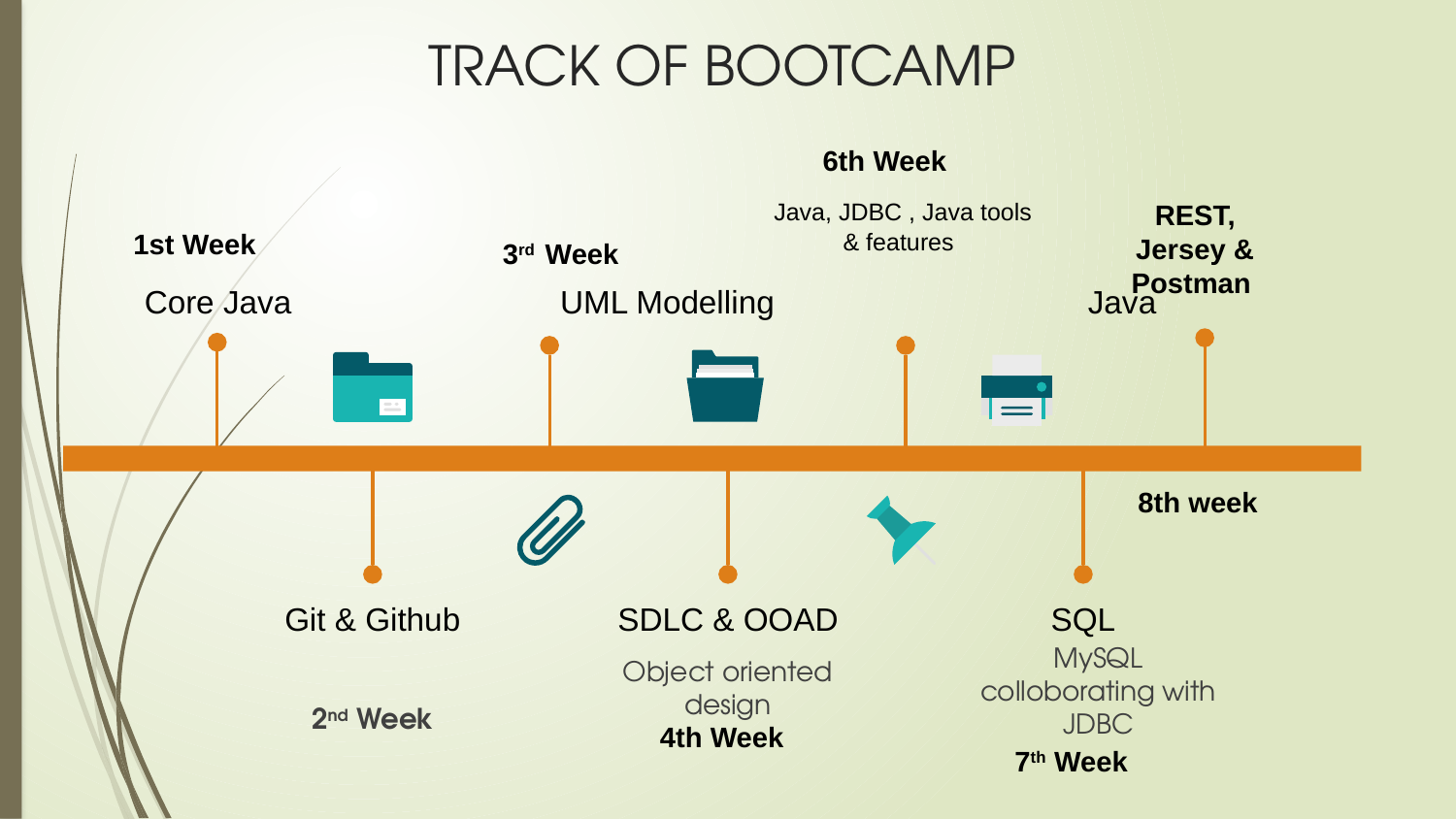

# TRACK OF BOOTCAMP
6th Week
 Java, JDBC , Java tools & features
REST, Jersey & Postman
1st Week
 3rd Week
   Core Java                              UML Modelling                                   Java

8th week

Git & Github
SDLC & OOAD
SQL
MySQL colloborating with JDBC
Object oriented design
2nd Week
4th Week
7th Week